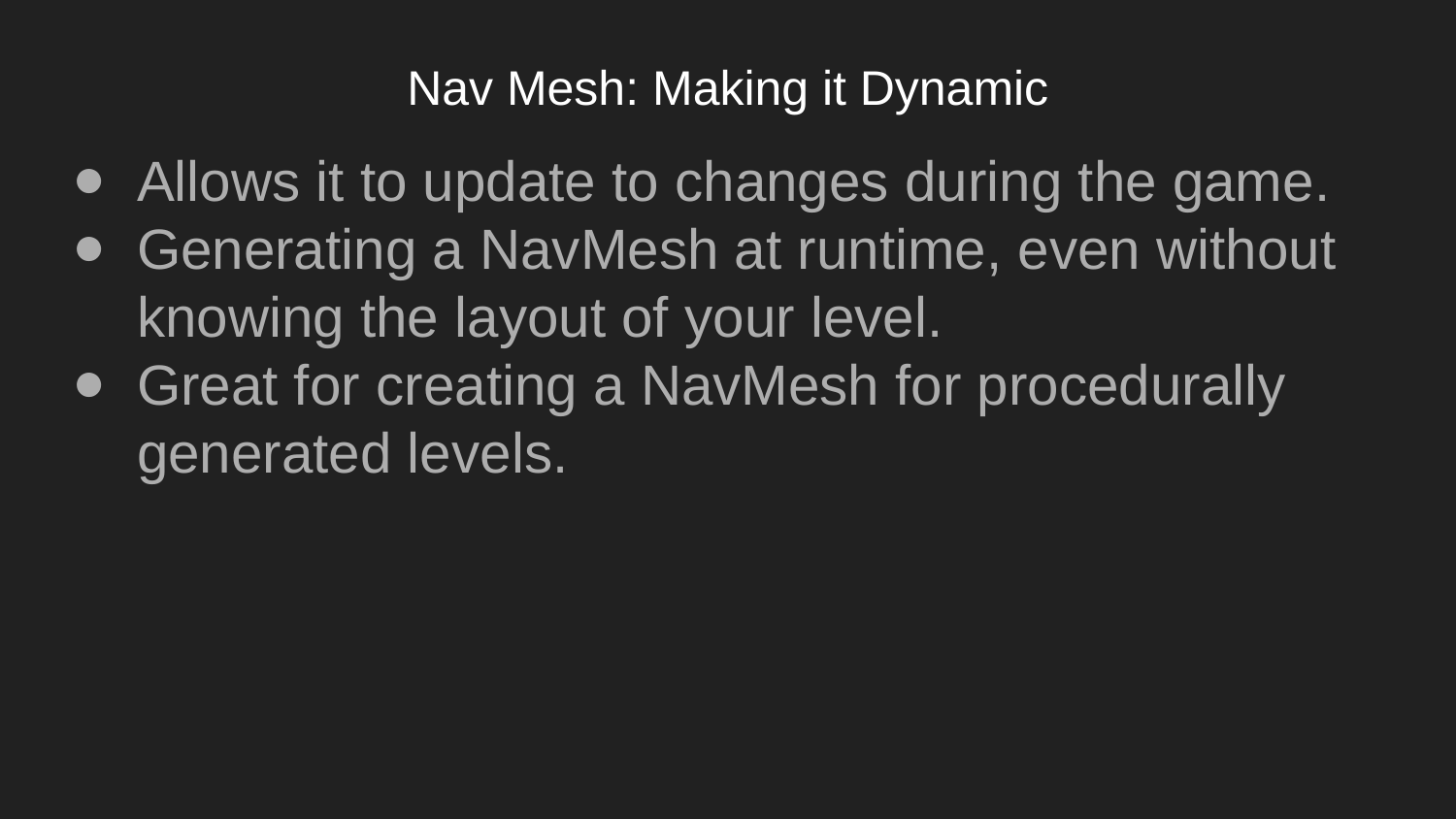

# Nav Mesh: Making it Dynamic
Allows it to update to changes during the game.
Generating a NavMesh at runtime, even without knowing the layout of your level.
Great for creating a NavMesh for procedurally generated levels.